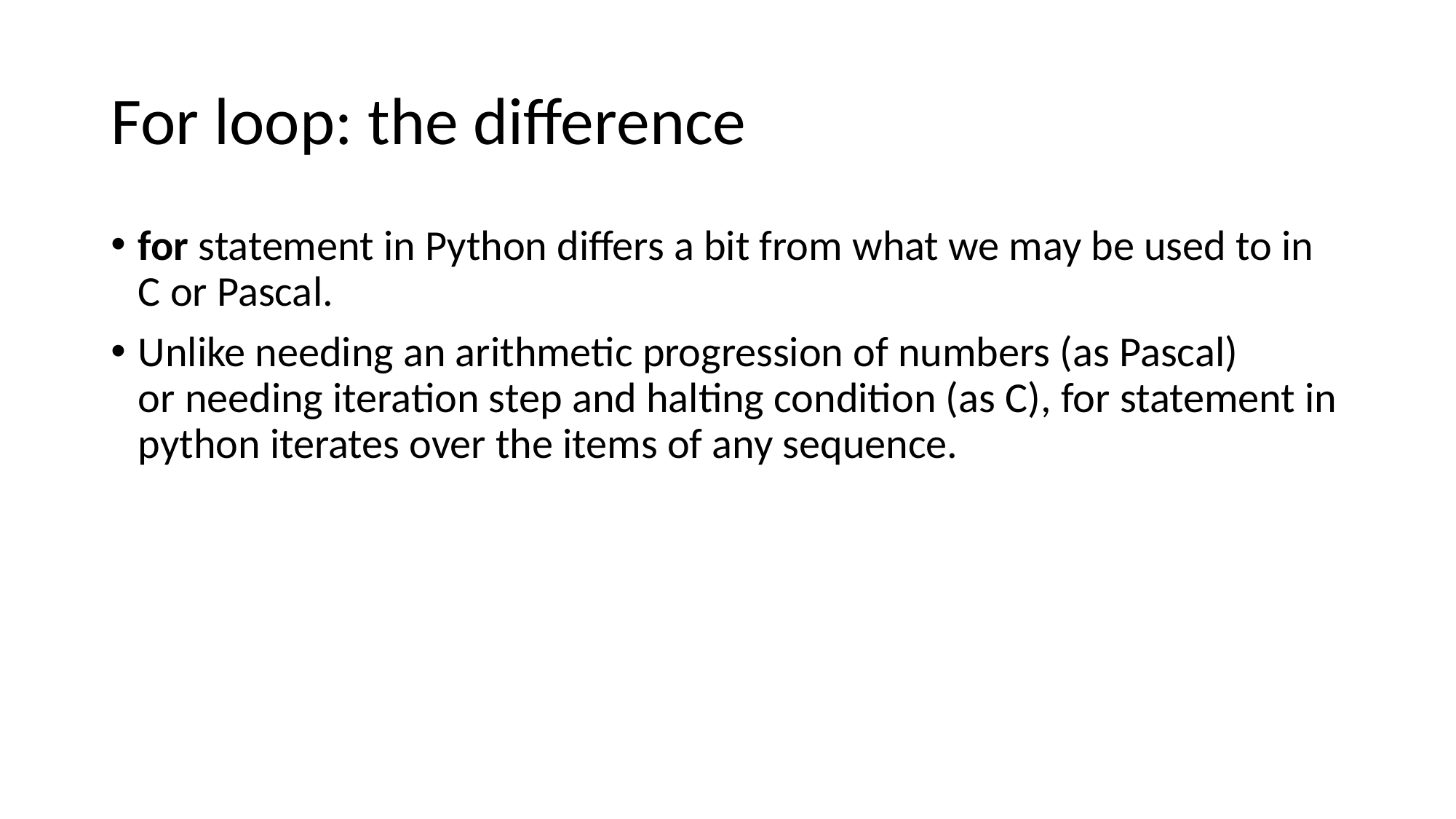

# For loop: the difference
for statement in Python differs a bit from what we may be used to in C or Pascal.
Unlike needing an arithmetic progression of numbers (as Pascal) or needing iteration step and halting condition (as C), for statement in python iterates over the items of any sequence.